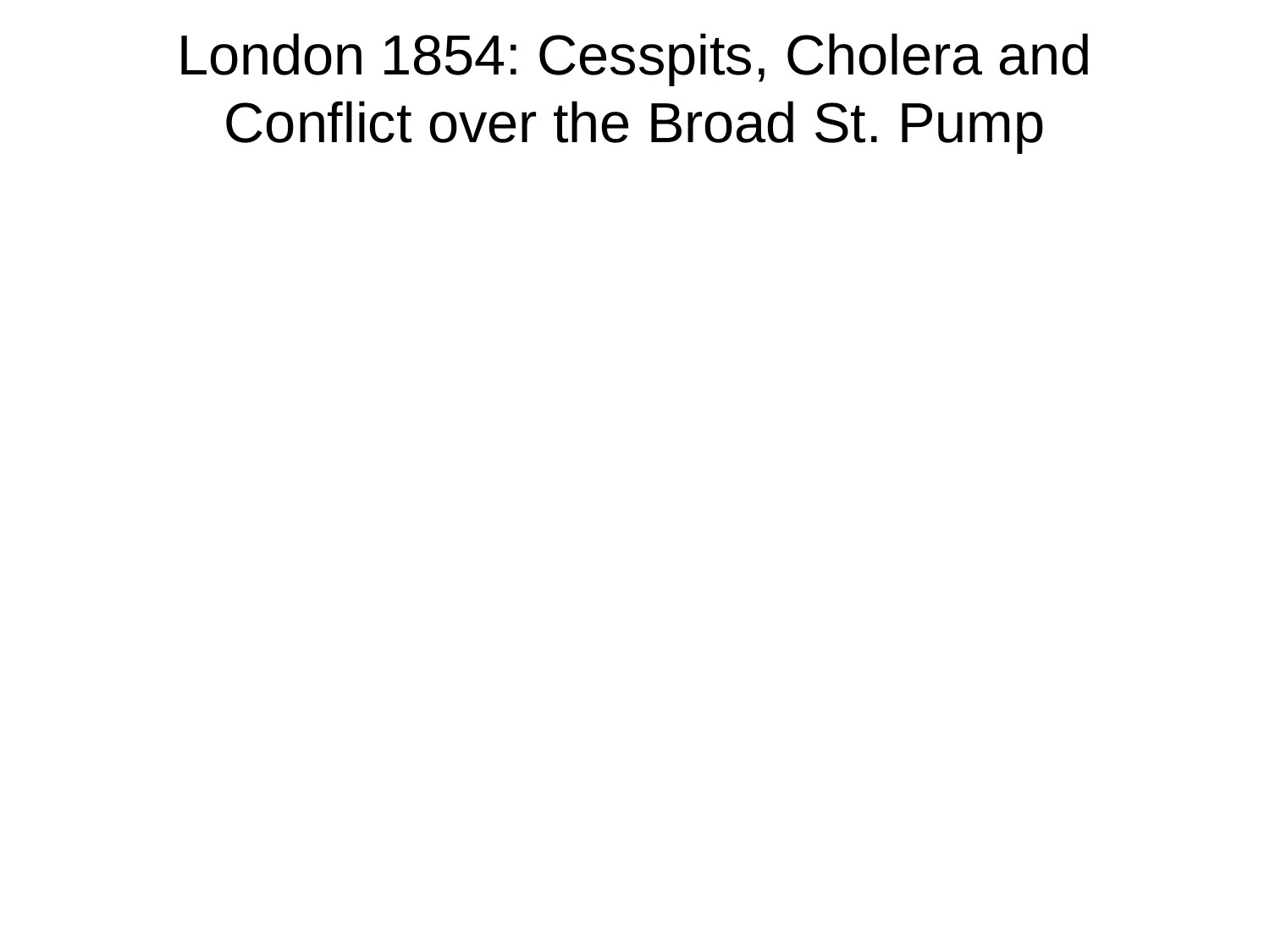

# London 1854: Cesspits, Cholera and Conflict over the Broad St. Pump